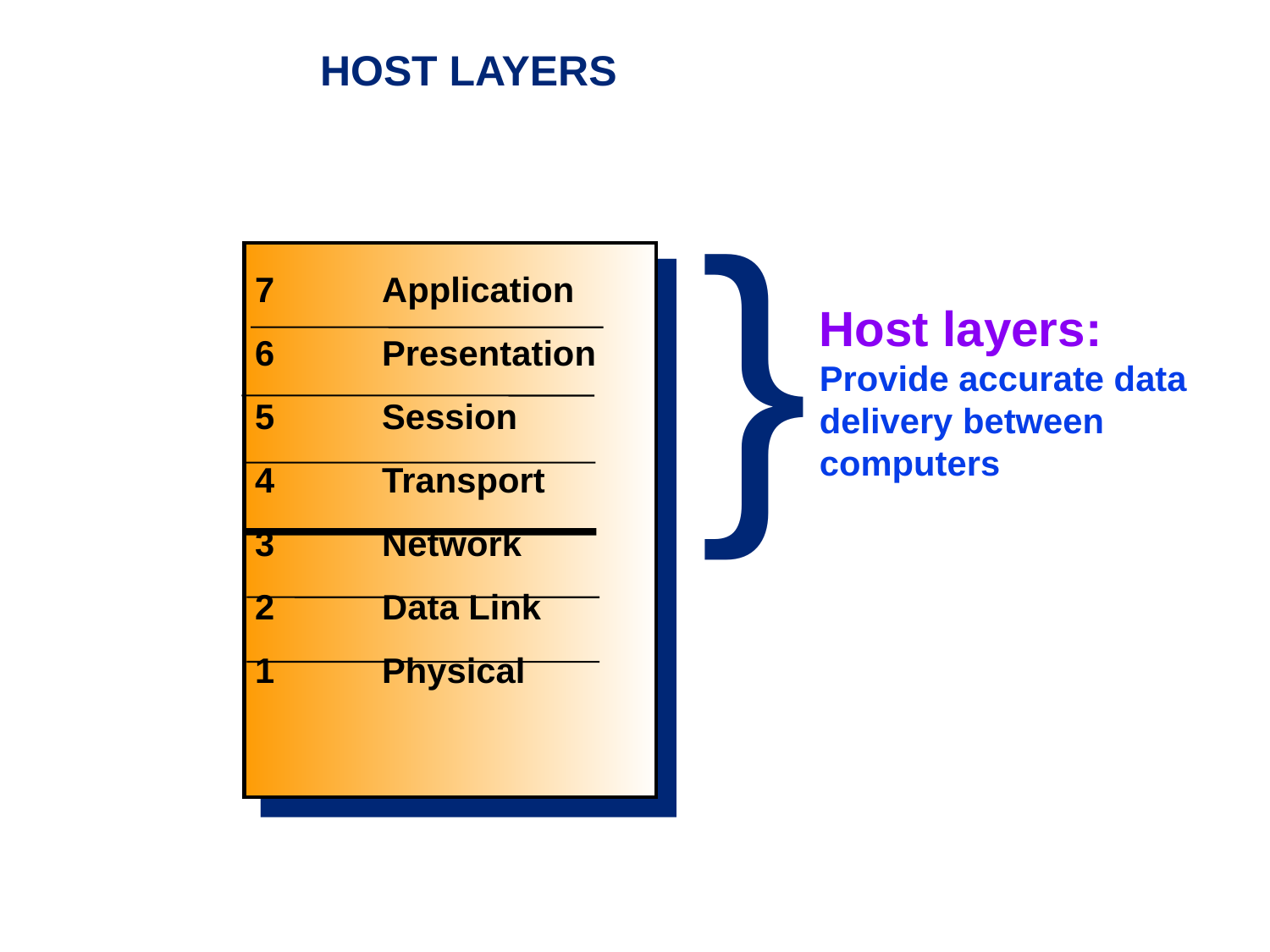

# HOST LAYERS
}

7	Application
6	Presentation
5	Session
4	Transport
3	Network
2	Data Link
1	Physical
Host layers: Provide accurate data delivery between computers